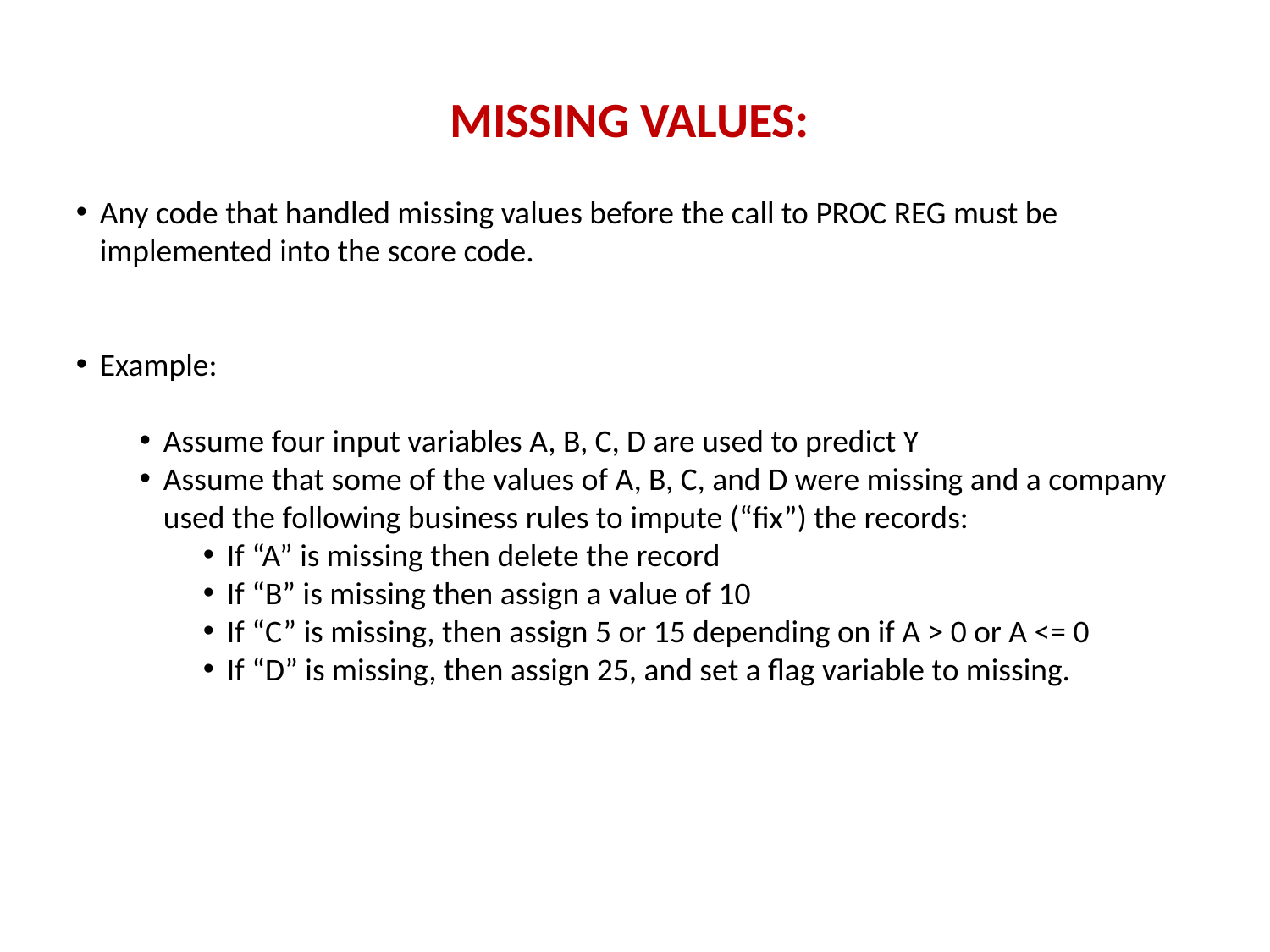

# MISSING VALUES:

Any code that handled missing values before the call to PROC REG must be implemented into the score code.

Example:

Assume four input variables A, B, C, D are used to predict Y
Assume that some of the values of A, B, C, and D were missing and a company used the following business rules to impute (“fix”) the records:
If “A” is missing then delete the record
If “B” is missing then assign a value of 10
If “C” is missing, then assign 5 or 15 depending on if A > 0 or A <= 0
If “D” is missing, then assign 25, and set a flag variable to missing.